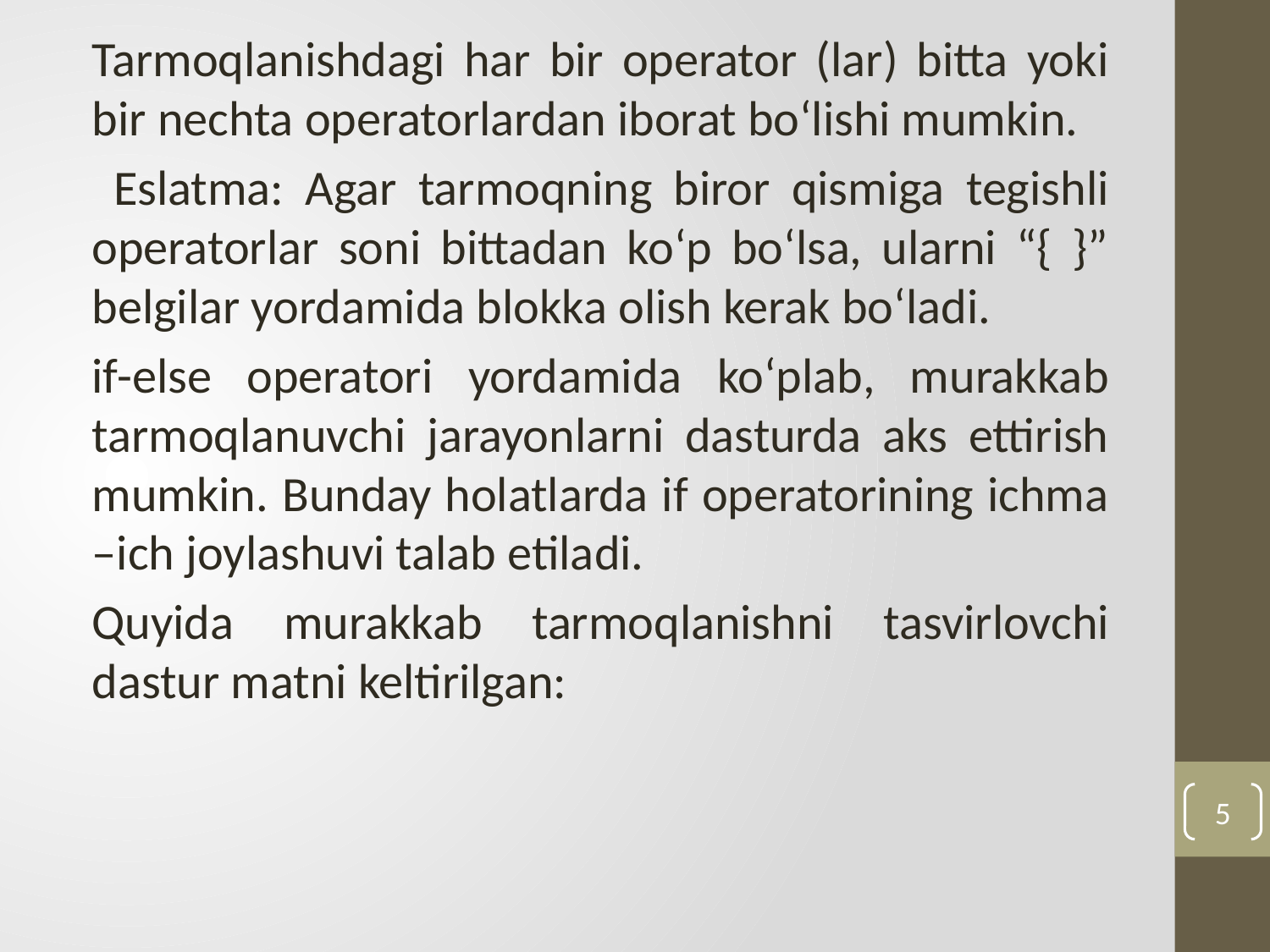

Tarmoqlanishdagi har bir operator (lar) bitta yoki bir nechta operatorlardan iborat bo‘lishi mumkin.
 Eslatma: Agar tarmoqning biror qismiga tegishli operatorlar soni bittadan ko‘p bo‘lsa, ularni “{ }” belgilar yordamida blokka olish kerak bo‘ladi.
if-else operatori yordamida ko‘plab, murakkab tarmoqlanuvchi jarayonlarni dasturda aks ettirish mumkin. Bunday holatlarda if operatorining ichma –ich joylashuvi talab etiladi.
Quyida murakkab tarmoqlanishni tasvirlovchi dastur matni keltirilgan:
5